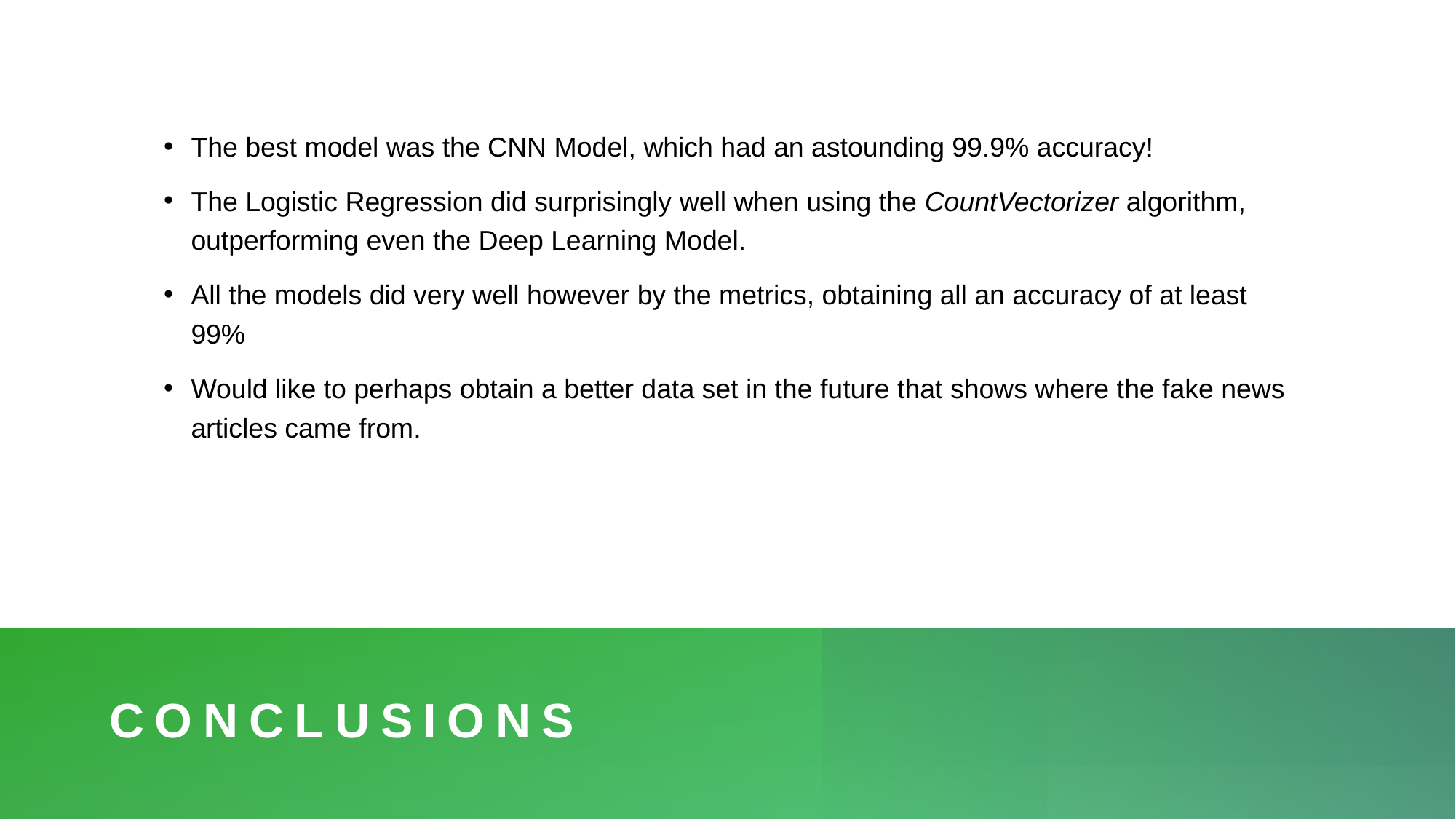

The best model was the CNN Model, which had an astounding 99.9% accuracy!
The Logistic Regression did surprisingly well when using the CountVectorizer algorithm, outperforming even the Deep Learning Model.
All the models did very well however by the metrics, obtaining all an accuracy of at least 99%
Would like to perhaps obtain a better data set in the future that shows where the fake news articles came from.

# Conclusions